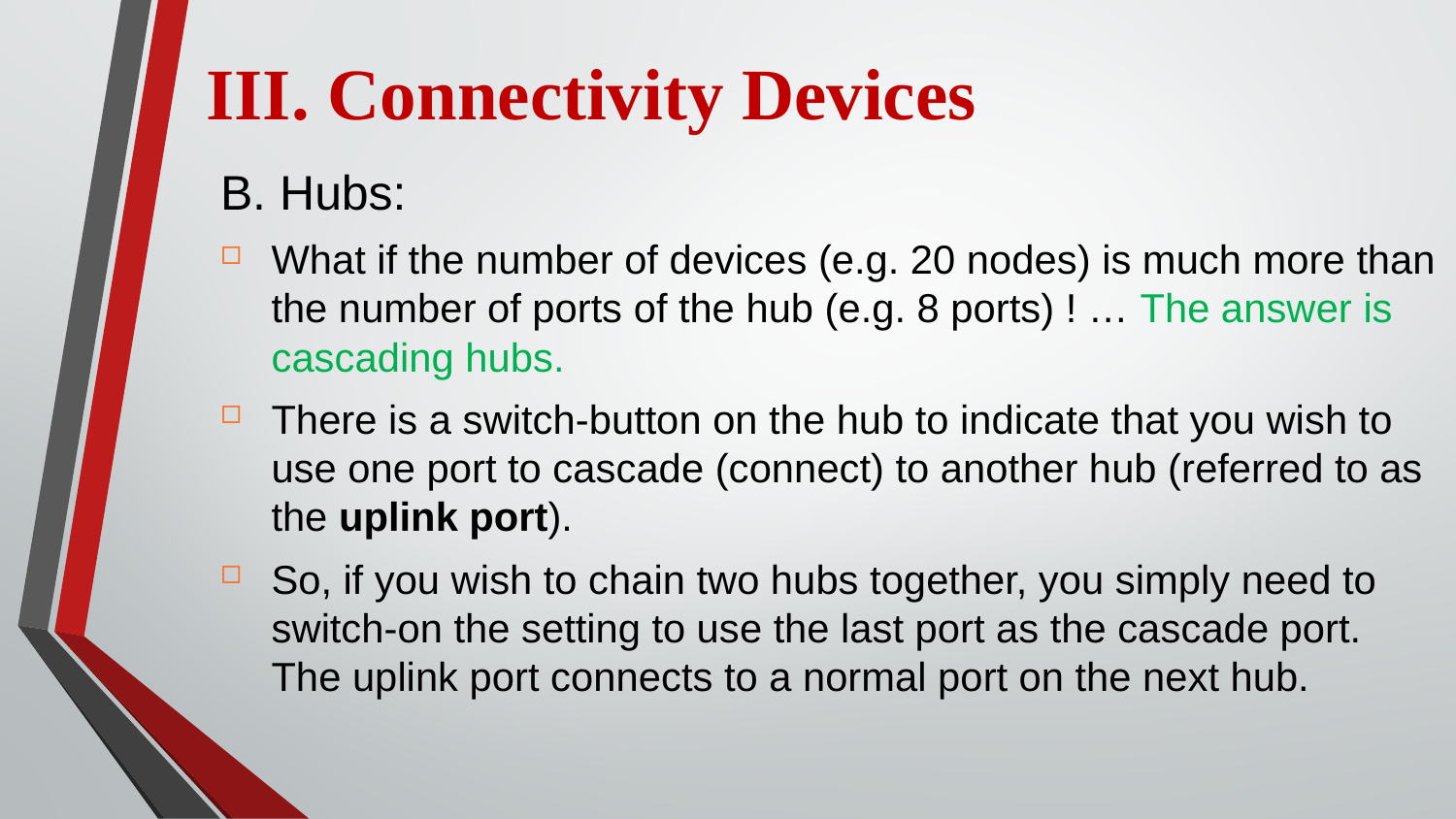

III. Connectivity Devices
B. Hubs:
What if the number of devices (e.g. 20 nodes) is much more than the number of ports of the hub (e.g. 8 ports) ! … The answer is cascading hubs.
There is a switch-button on the hub to indicate that you wish to use one port to cascade (connect) to another hub (referred to as the uplink port).
So, if you wish to chain two hubs together, you simply need to switch-on the setting to use the last port as the cascade port. The uplink port connects to a normal port on the next hub.